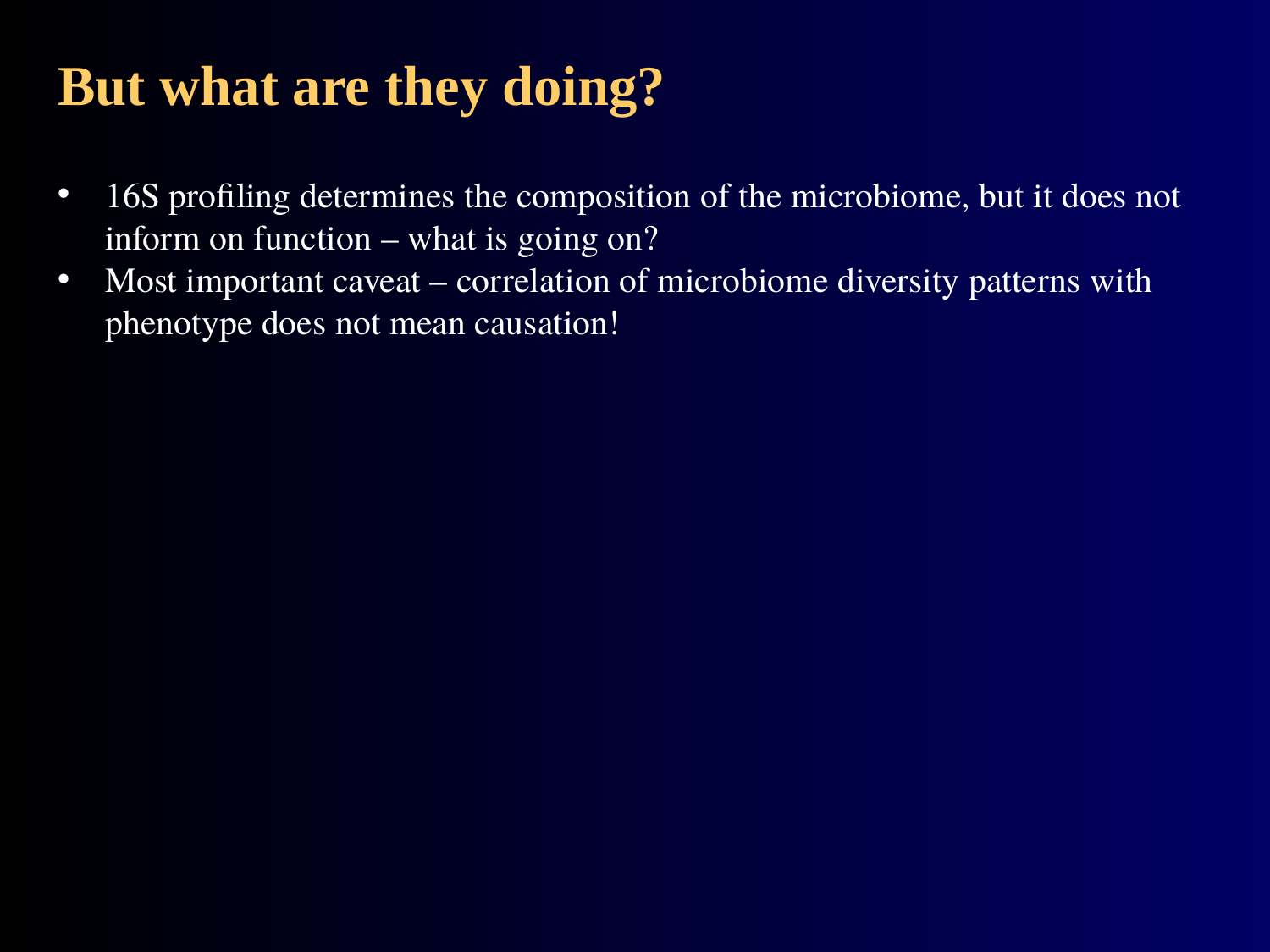

# But what are they doing?
16S profiling determines the composition of the microbiome, but it does not inform on function – what is going on?
Most important caveat – correlation of microbiome diversity patterns with phenotype does not mean causation!